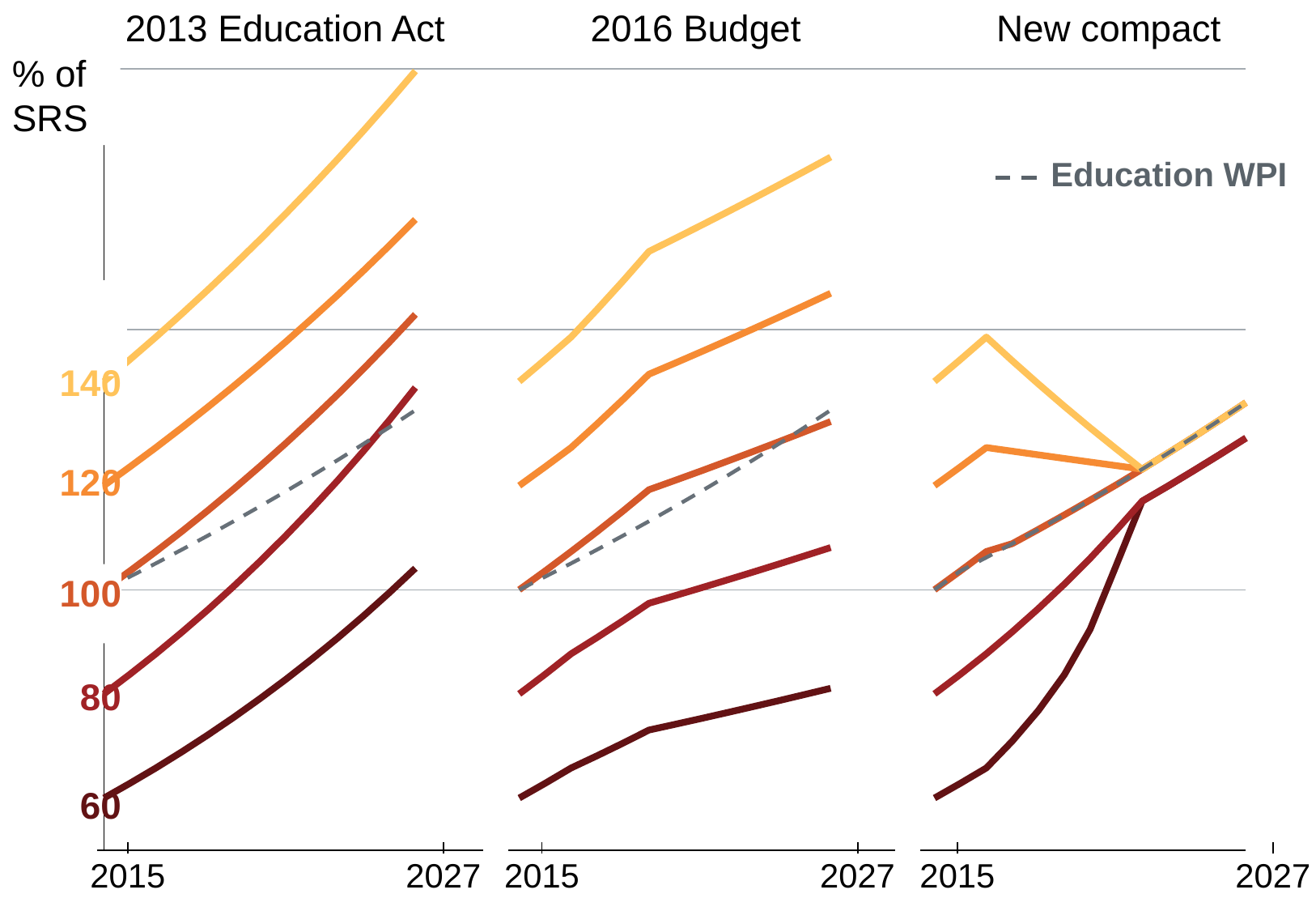

### Chart

| Category | School at 60% of SRS | School at 80% of SRS | School at 100% of SRS | School at 120% of SRS | School at 140% of SRS | Wage Price Index |
|---|---|---|---|---|---|---|
| 2015 | 0.6 | 0.8 | 1.0 | 1.2 | 1.4 | 1.0 |
| 2016 | 0.6282 | 0.8376 | 1.036 | 1.236 | 1.441999999999999 | 1.025 |
| 2017 | 0.6577254 | 0.8769672 | 1.073296 | 1.27308 | 1.48526 | 1.050625 |
| 2018 | 0.6886384938 | 0.9181846584 | 1.111934656 | 1.3112724 | 1.5298178 | 1.076890625 |
| 2019 | 0.7210045030086 | 0.9613393373448 | 1.151964303616 | 1.350610572 | 1.575712334 | 1.103812890625 |
| 2020 | 0.754891714650004 | 1.006522286200005 | 1.193435018546176 | 1.39112888916 | 1.62298370402 | 1.131408212890624 |
| 2021 | 0.790371625238554 | 1.053828833651406 | 1.236398679213839 | 1.4328627558348 | 1.6716732151406 | 1.15969341821289 |
| 2022 | 0.827519091624766 | 1.103358788833022 | 1.280909031665537 | 1.475848638509844 | 1.721823411594818 | 1.188685753668212 |
| 2023 | 0.86641248893113 | 1.155216651908173 | 1.327021756805496 | 1.520124097665139 | 1.773478113942663 | 1.218402897509917 |
| 2024 | 0.907133875910893 | 1.209511834547857 | 1.374794540050494 | 1.565727820595094 | 1.826682457360943 | 1.248862969947665 |
| 2025 | 0.949769168078705 | 1.266358890771607 | 1.424287143492312 | 1.612699655212946 | 1.881482931081771 | 1.280084544196357 |
| 2026 | 0.994408318978404 | 1.325877758637872 | 1.475561480658035 | 1.661080644869335 | 1.937927419014224 | 1.312086657801265 |
| 2027 | 1.041145509970389 | 1.388194013293852 | 1.528681693961725 | 1.710913064215415 | 1.996065241584651 | 1.344888824246297 |
|  | None | None | None | None | None | None |
|  | None | None | None | None | None | None |
|  | None | None | None | None | None | None |
| 2015 | 0.6 | 0.8 | 1.0 | 1.2 | 1.4 | 1.0 |
| 2016 | 0.6282 | 0.8376 | 1.036 | 1.236 | 1.441999999999999 | 1.025 |
| 2017 | 0.6577254 | 0.8769672 | 1.073296 | 1.27308 | 1.48526 | 1.050625 |
| 2018 | 0.68114042424 | 0.90818723232 | 1.1115053376 | 1.318401648 | 1.538135256 | 1.076890625 |
| 2019 | 0.705389023342944 | 0.940518697790592 | 1.15107492761856 | 1.3653367466688 | 1.5928928711136 | 1.103812890625 |
| 2020 | 0.730500872573953 | 0.974001163431937 | 1.192053195041782 | 1.41394273485021 | 1.649599857325244 | 1.131408212890624 |
| 2021 | 0.741458385662562 | 0.988611180883416 | 1.209933992967408 | 1.435151875872962 | 1.674343855185123 | 1.15969341821289 |
| 2022 | 0.752580261447501 | 1.003440348596667 | 1.228083002861919 | 1.456679154011057 | 1.6994590130129 | 1.188685753668212 |
| 2023 | 0.763868965369213 | 1.018491953825617 | 1.246504247904847 | 1.478529341321223 | 1.724950898208093 | 1.218402897509917 |
| 2024 | 0.775326999849751 | 1.033769333133001 | 1.26520181162342 | 1.500707281441041 | 1.750825161681215 | 1.248862969947665 |
| 2025 | 0.786956904847497 | 1.049275873129996 | 1.284179838797771 | 1.523217890662656 | 1.777087539106433 | 1.280084544196357 |
| 2026 | 0.79876125842021 | 1.065015011226946 | 1.303442536379738 | 1.546066159022596 | 1.803743852193028 | 1.312086657801265 |
| 2027 | 0.810742677296513 | 1.08099023639535 | 1.322994174425434 | 1.569257151407935 | 1.830800009975924 | 1.344888824246297 |
|  | None | None | None | None | None | None |
|  | None | None | None | None | None | None |
|  | None | None | None | None | None | None |
| 2015 | 0.6 | 0.8 | 1.0 | 1.2 | 1.4 | 1.0 |
| 2016 | 0.6282 | 0.8376 | 1.036 | 1.236 | 1.441999999999999 | 1.036 |
| 2017 | 0.6577254 | 0.8769672 | 1.073296 | 1.27308 | 1.48526 | 1.0619 |
| 2018 | 0.709315822438657 | 0.919185362932743 | 1.0884475 | 1.266050070451016 | 1.439593486821649 | 1.0884475 |
| 2019 | 0.767693449806877 | 0.963598905856115 | 1.115658687499999 | 1.25905896007244 | 1.395331058063446 | 1.115658687499999 |
| 2020 | 0.836466530408827 | 1.010470198878382 | 1.1435501546875 | 1.252106454505368 | 1.352429543075352 | 1.1435501546875 |
| 2021 | 0.92412131015133 | 1.060301812742859 | 1.172138908554687 | 1.245192340574585 | 1.31084709855275 | 1.172138908554687 |
| 2022 | 1.046491661700395 | 1.113956233369999 | 1.201442381268554 | 1.238316406282024 | 1.270543167725243 | 1.201442381268554 |
| 2023 | 1.169904518760254 | 1.169904518760254 | 1.231478440800268 | 1.231478440800267 | 1.231478440800268 | 1.231478440800268 |
| 2024 | 1.199152131729261 | 1.199152131729261 | 1.262265401820275 | 1.262265401820274 | 1.262265401820275 | 1.262265401820275 |
| 2025 | 1.229130935022492 | 1.229130935022492 | 1.293822036865781 | 1.293822036865781 | 1.293822036865782 | 1.293822036865781 |
| 2026 | 1.259859208398054 | 1.259859208398054 | 1.326167587787425 | 1.326167587787425 | 1.326167587787426 | 1.326167587787425 |
| 2027 | 1.291355688608006 | 1.291355688608006 | 1.35932177748211 | 1.35932177748211 | 1.359321777482112 | 1.35932177748211 |
2013 Education Act
2016 Budget
New compact
% of
SRS

140
120
100

80
60

2015
2027
2015
2027
2015
2027
Education WPI